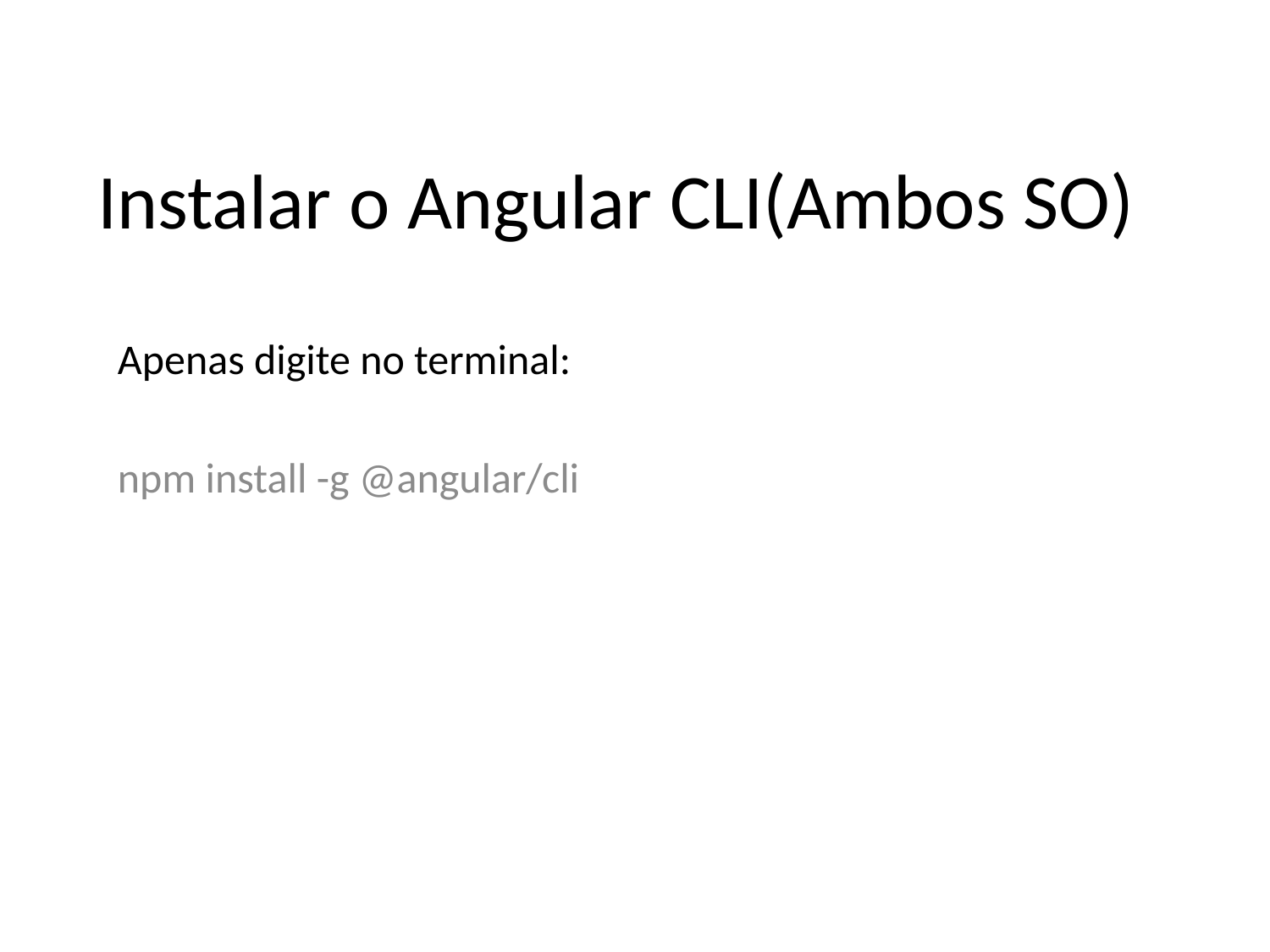

# Instalar o Angular CLI(Ambos SO)
Apenas digite no terminal:

npm install -g @angular/cli